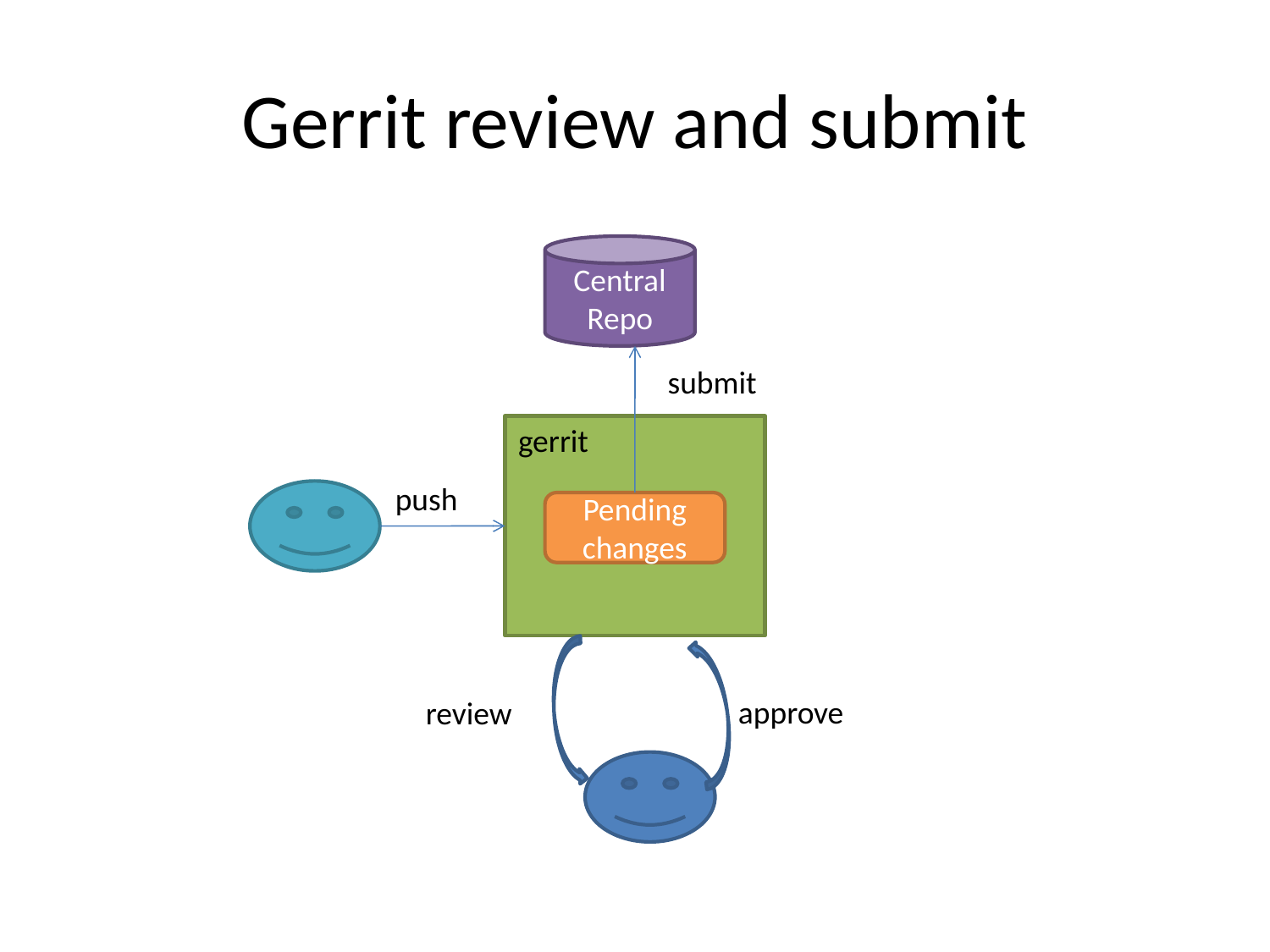

# Gerrit review and submit
Central
Repo
submit
gerrit

push

Pending changes
approve
review